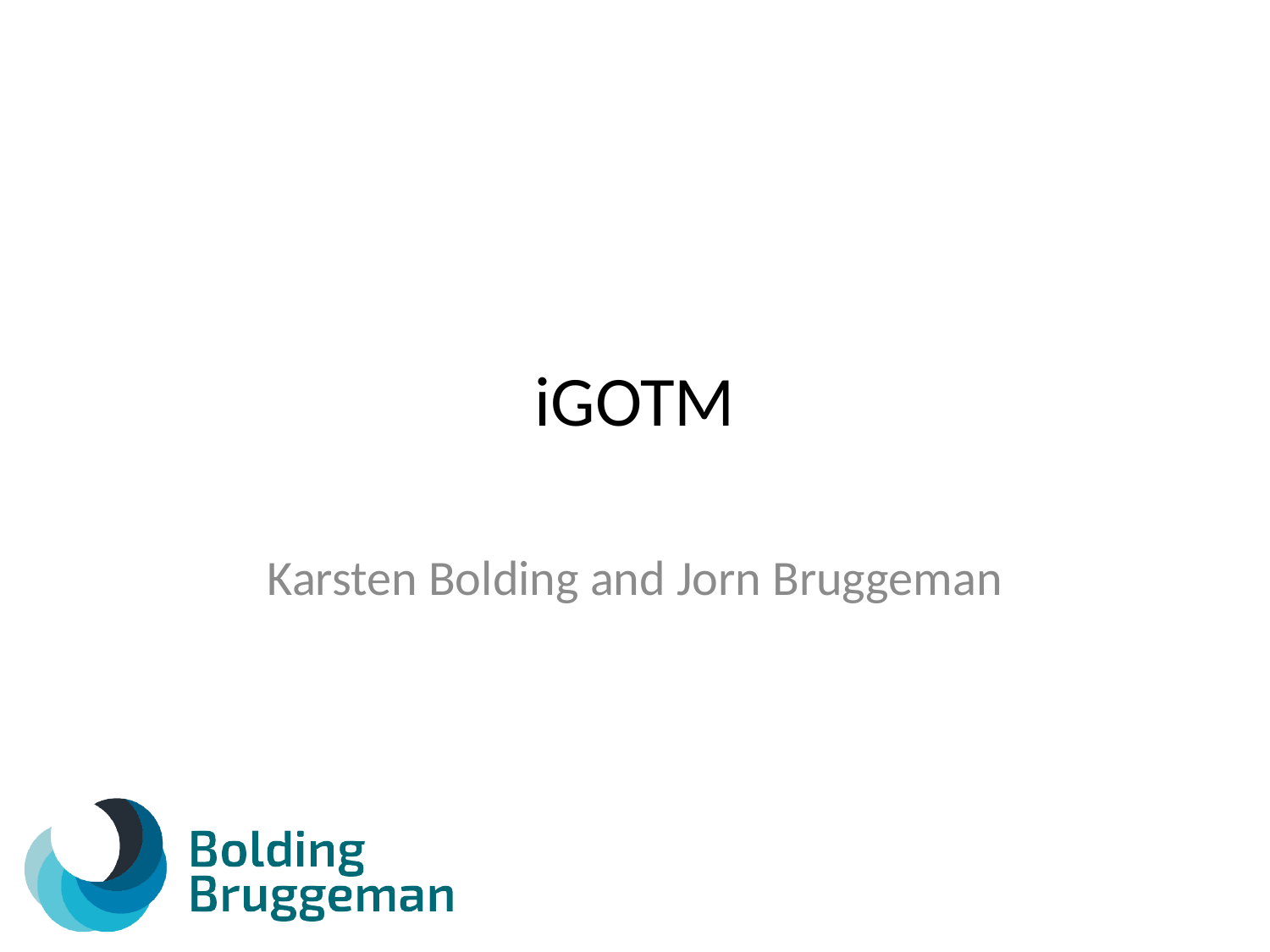

# iGOTM
Karsten Bolding and Jorn Bruggeman